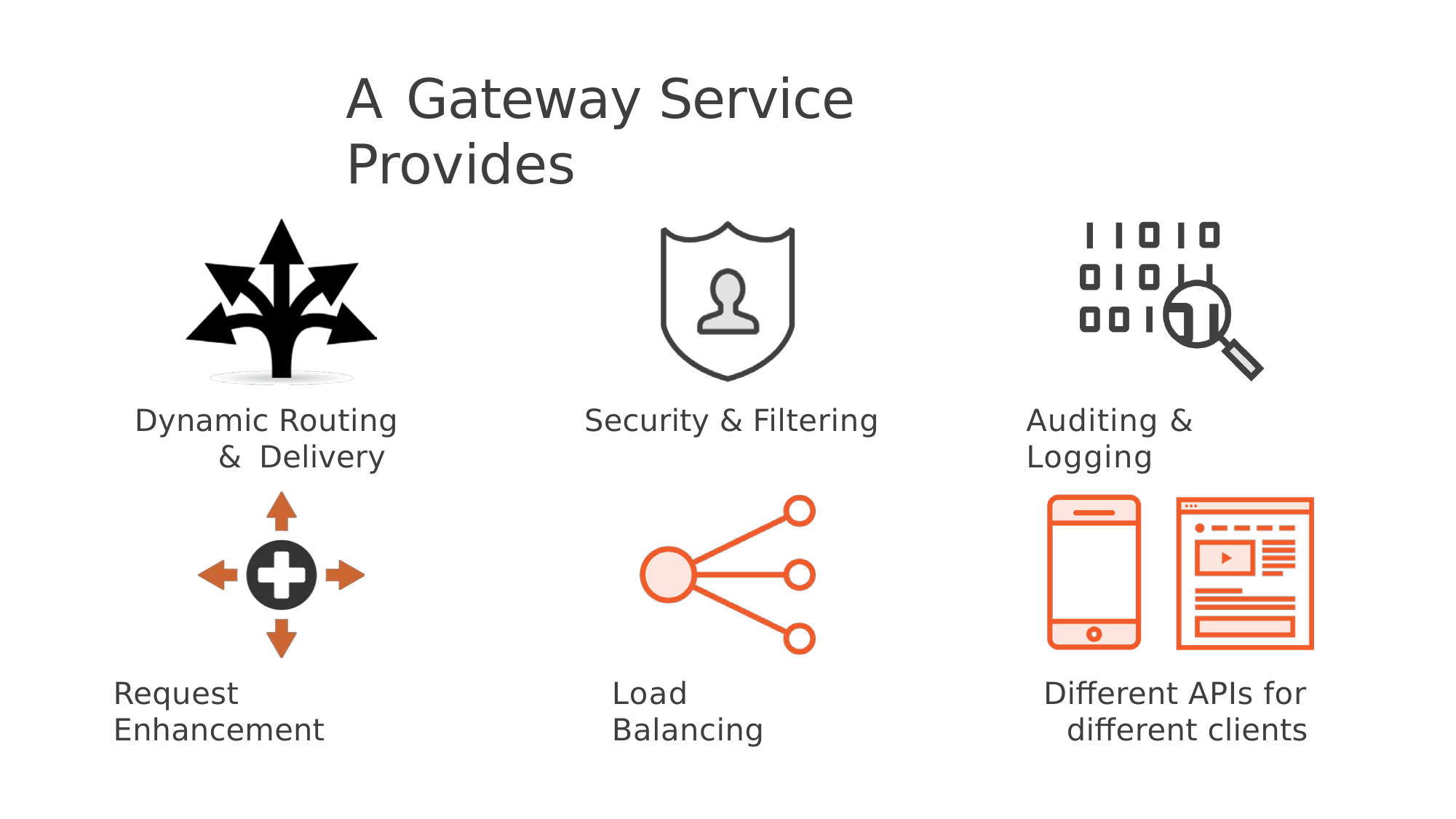

# A Gateway Service Provides

Dynamic Routing &  Delivery
Security & Filtering
Auditing & Logging

Different APIs for  different clients
Request Enhancement
Load Balancing